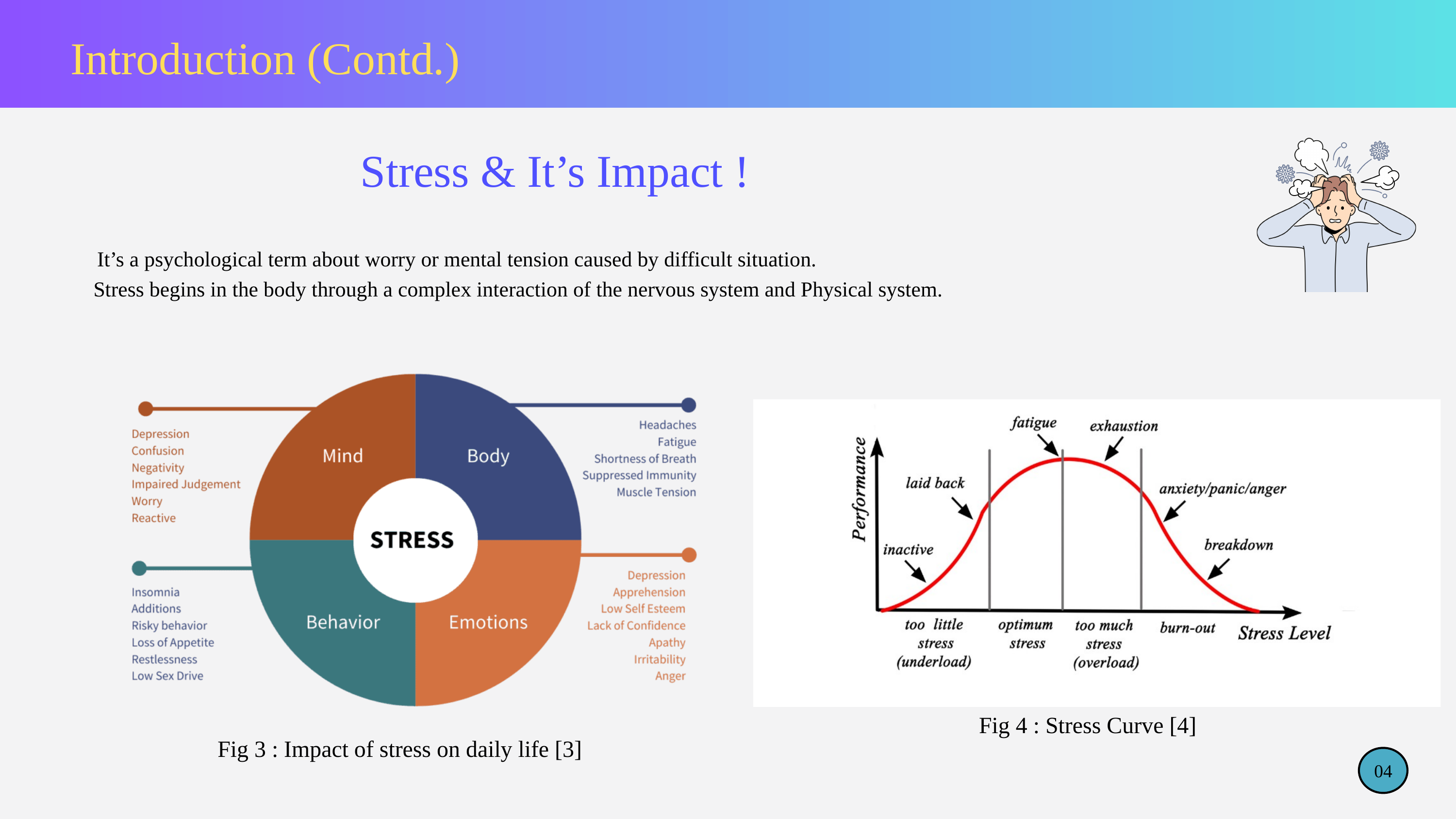

Introduction (Contd.)

Stress & It’s Impact !
It’s a psychological term about worry or mental tension caused by difficult situation.
Stress begins in the body through a complex interaction of the nervous system and Physical system.

Fig 4 : Stress Curve [4]
Fig 3 : Impact of stress on daily life [3]
04